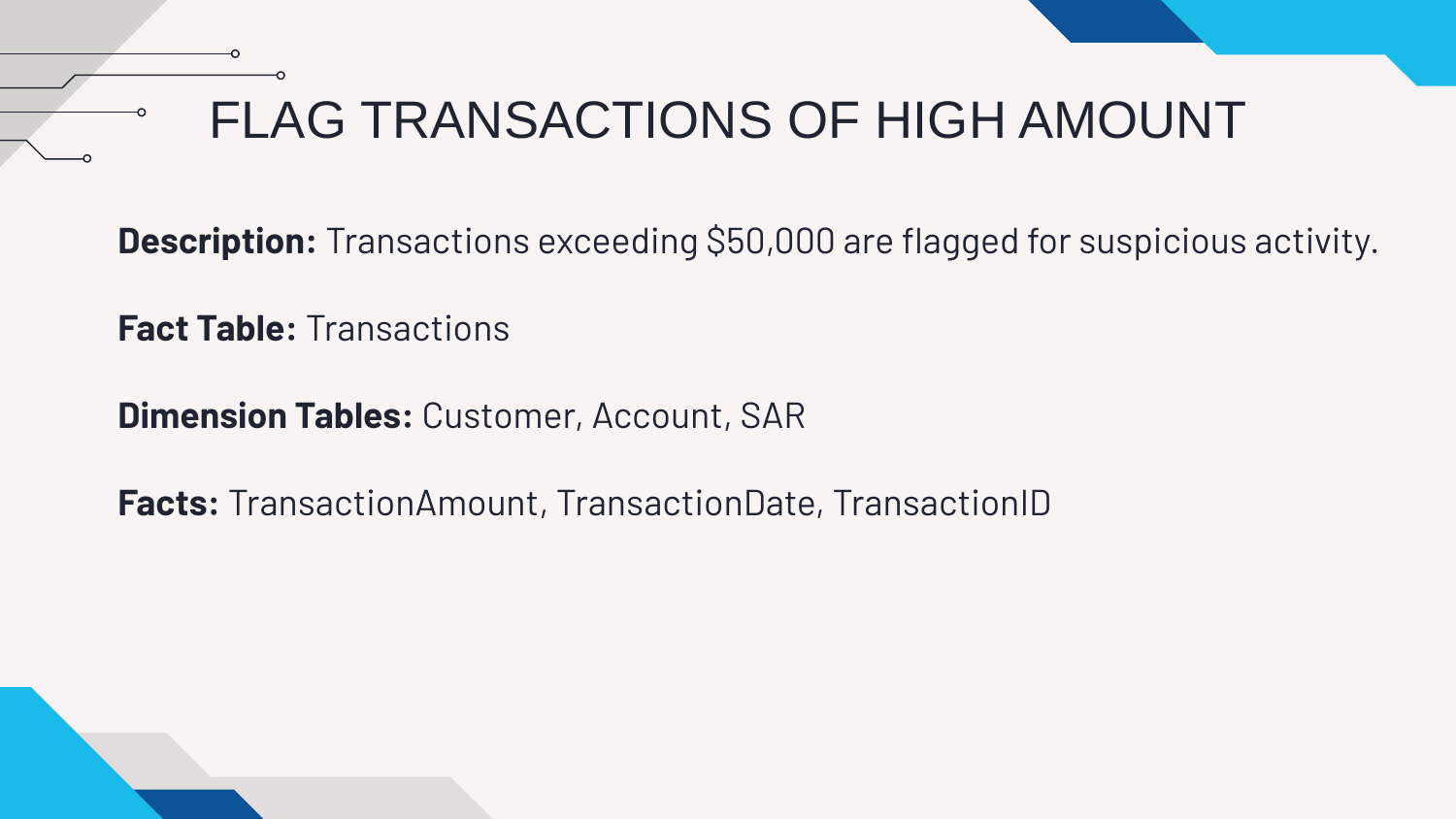

# FLAG TRANSACTIONS OF HIGH AMOUNT
Description: Transactions exceeding $50,000 are flagged for suspicious activity.
Fact Table: Transactions
Dimension Tables: Customer, Account, SAR
Facts: TransactionAmount, TransactionDate, TransactionID